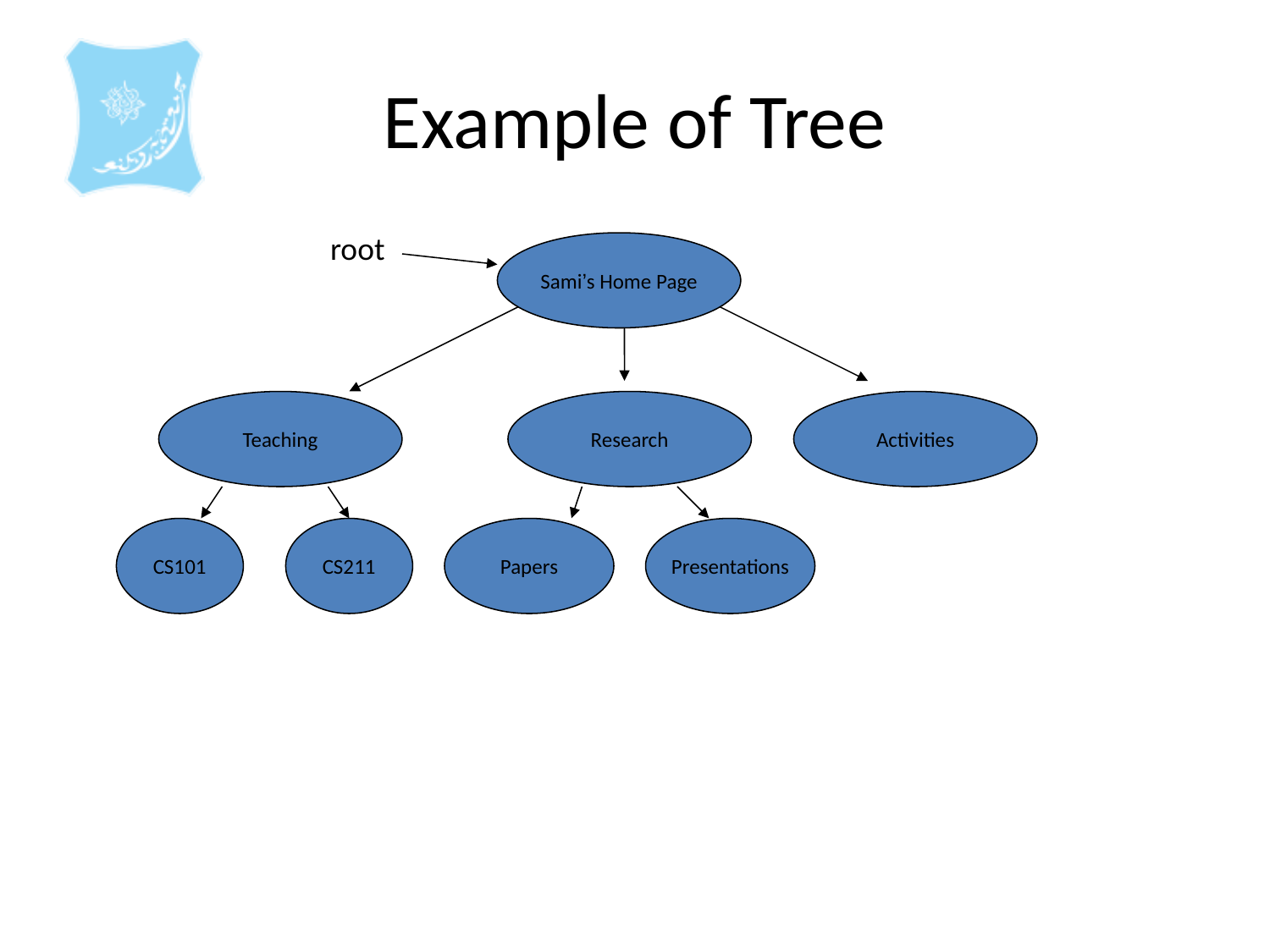

#
Example of Tree

root
Sami’s Home Page

Teaching
Research
Activities

CS101
CS211
Papers
Presentations